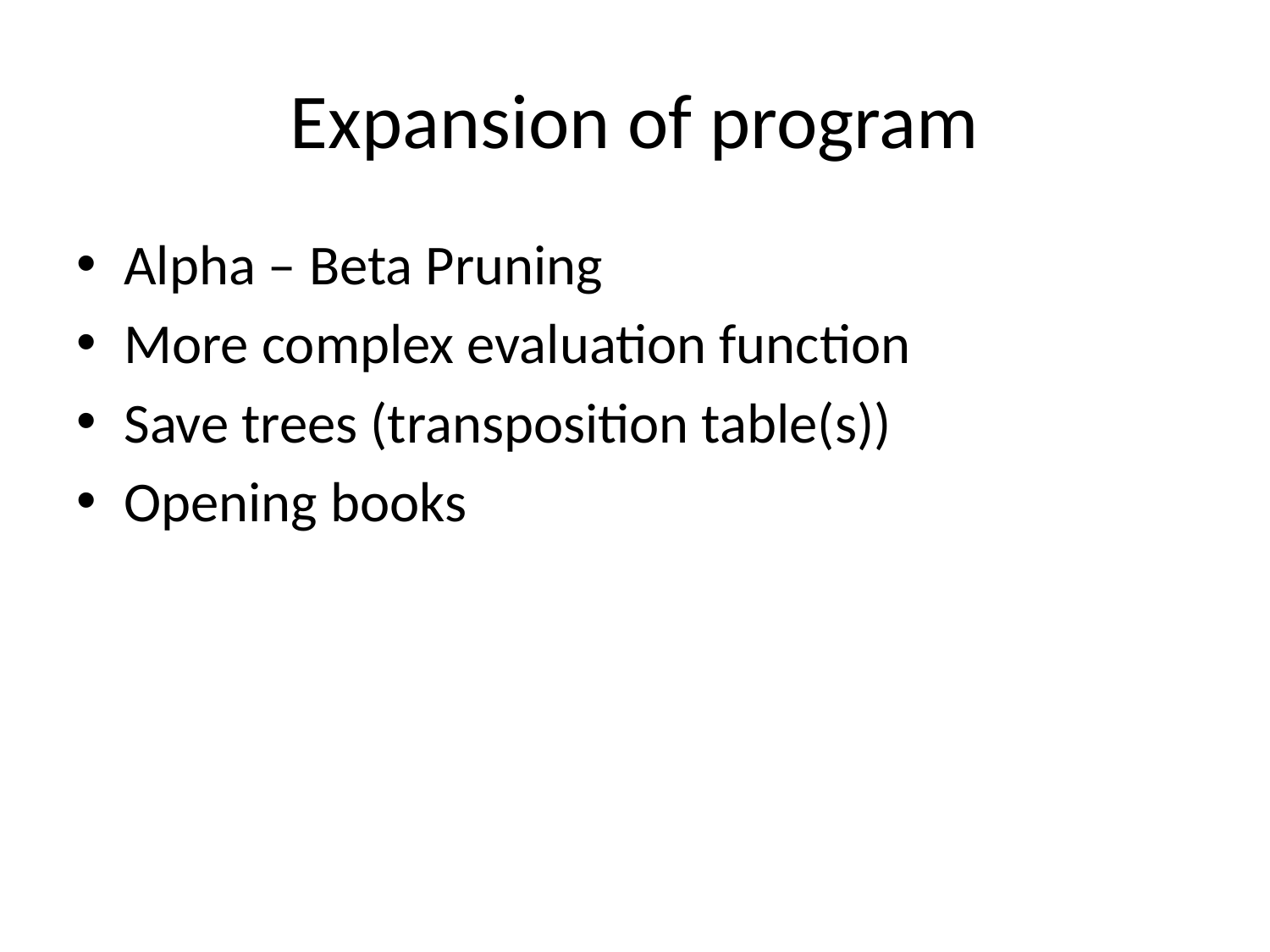

# Expansion of program
Alpha – Beta Pruning
More complex evaluation function
Save trees (transposition table(s))
Opening books